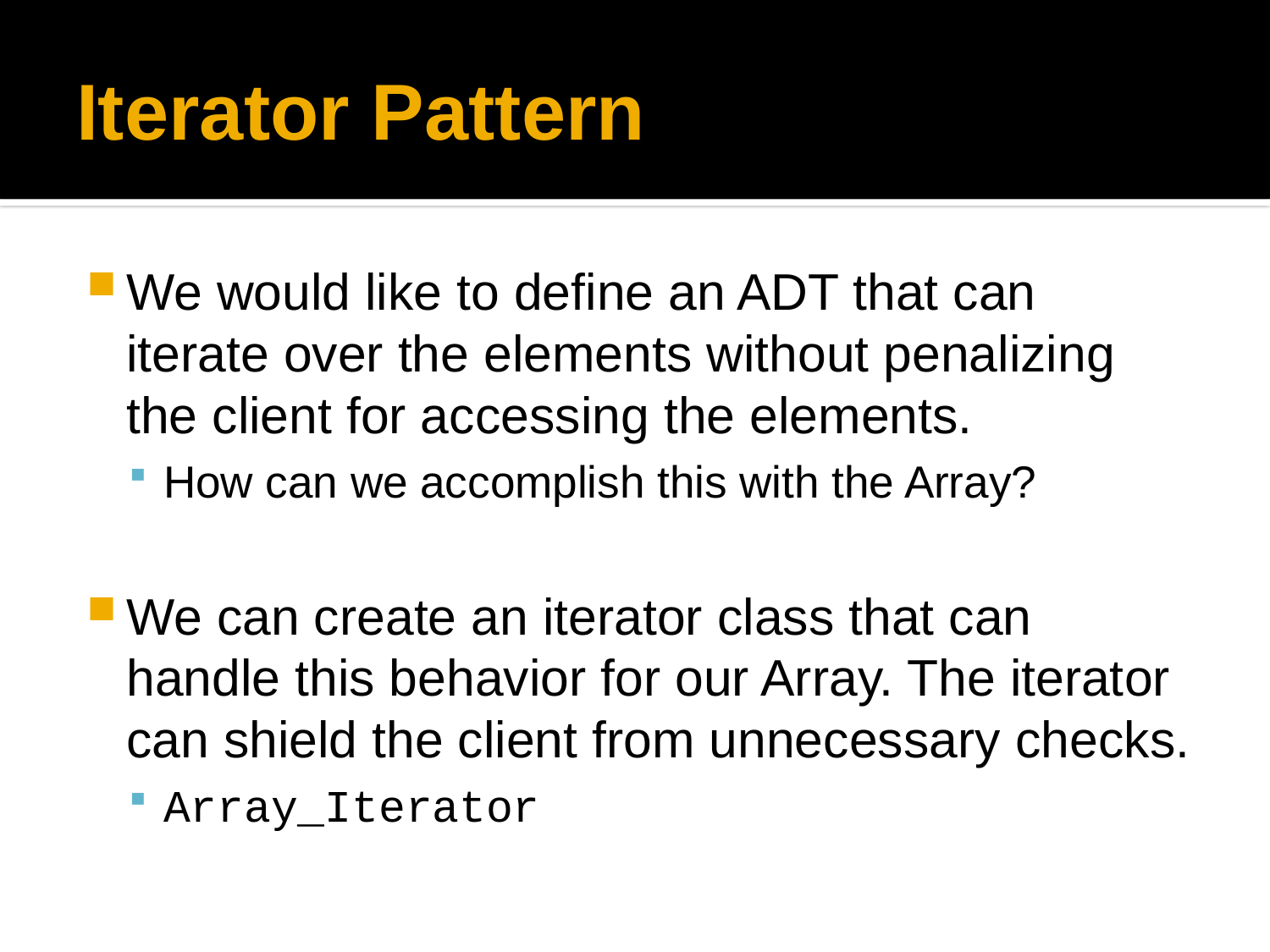

# Iterator Pattern
We would like to define an ADT that can iterate over the elements without penalizing the client for accessing the elements.
How can we accomplish this with the Array?

We can create an iterator class that can handle this behavior for our Array. The iterator can shield the client from unnecessary checks.
Array_Iterator